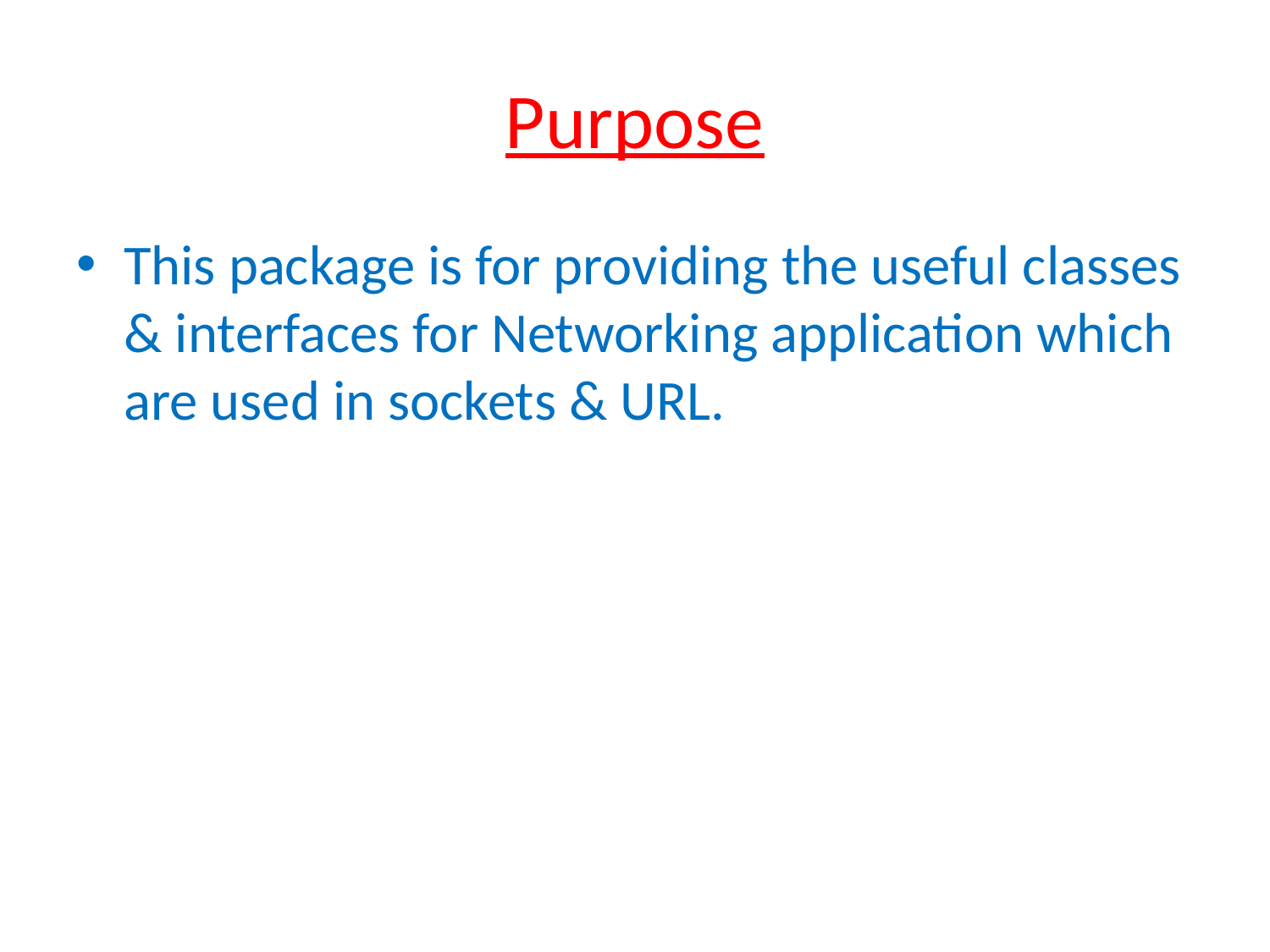

# Purpose
This package is for providing the useful classes & interfaces for Networking application which are used in sockets & URL.